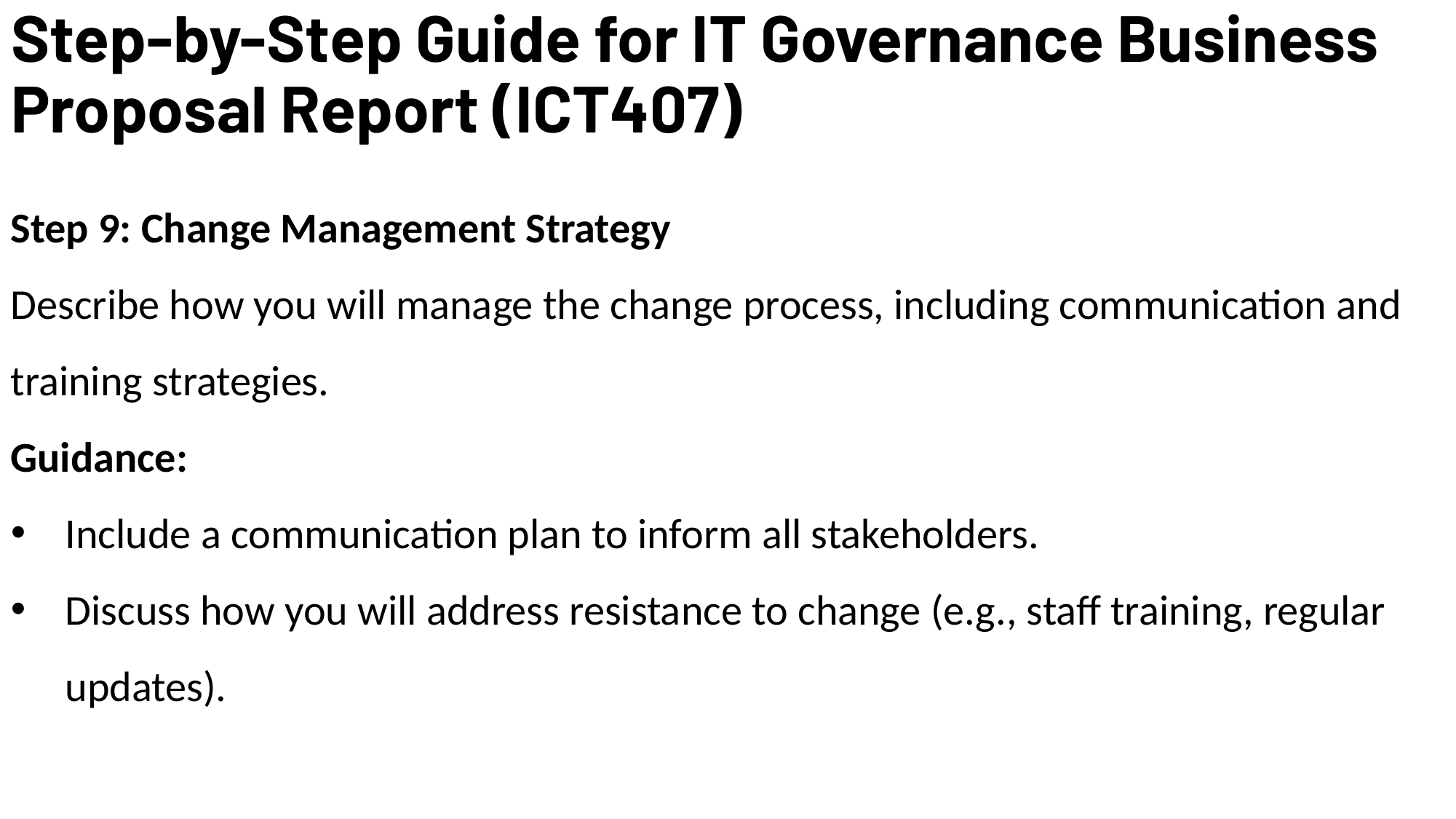

# Step-by-Step Guide for IT Governance Business Proposal Report (ICT407)
Step 9: Change Management Strategy
Describe how you will manage the change process, including communication and training strategies.
Guidance:
Include a communication plan to inform all stakeholders.
Discuss how you will address resistance to change (e.g., staff training, regular updates).